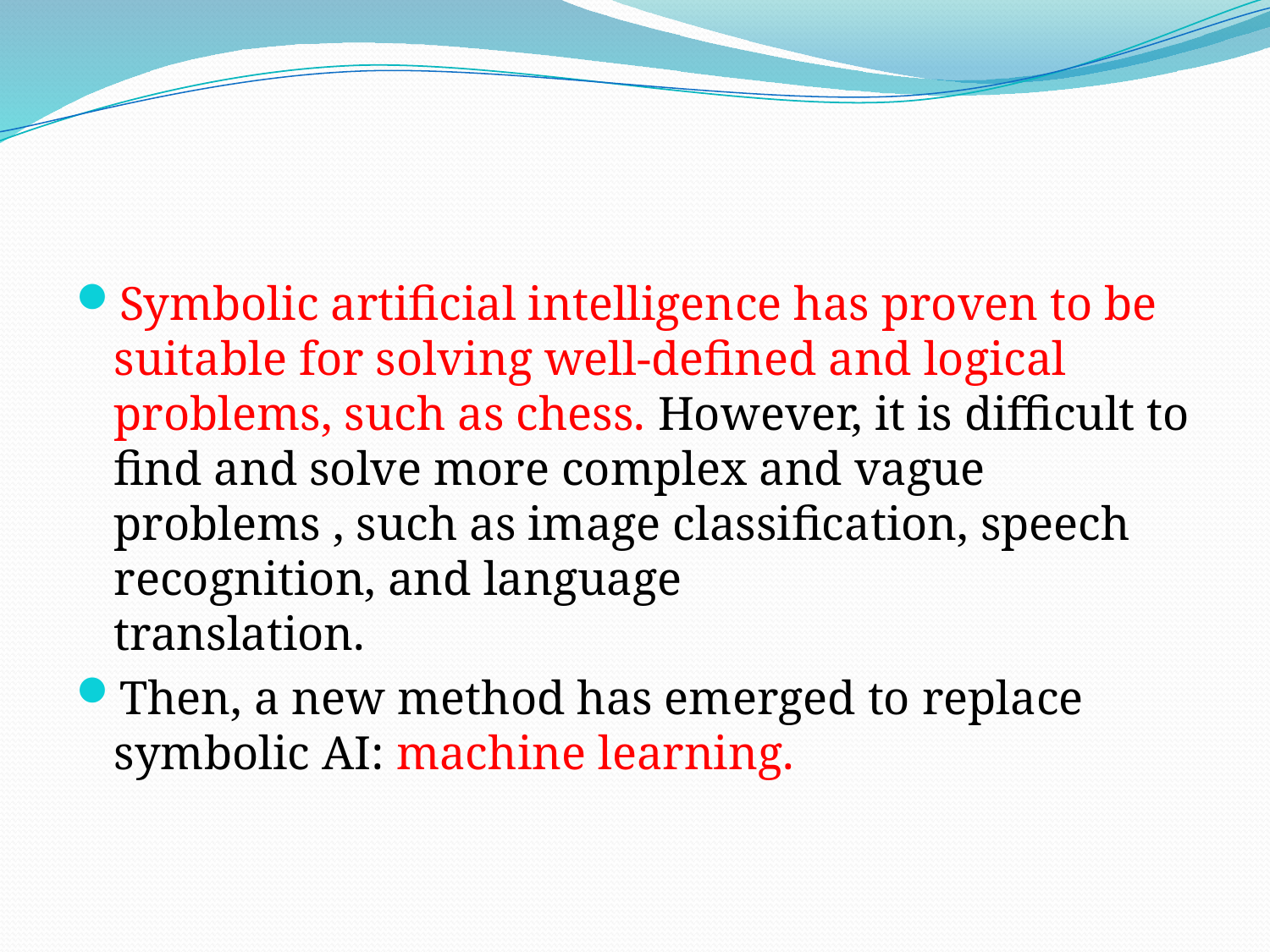

#
Symbolic artificial intelligence has proven to be suitable for solving well-defined and logical problems, such as chess. However, it is difficult to find and solve more complex and vague problems , such as image classification, speech recognition, and language
translation.
Then, a new method has emerged to replace symbolic AI: machine learning.